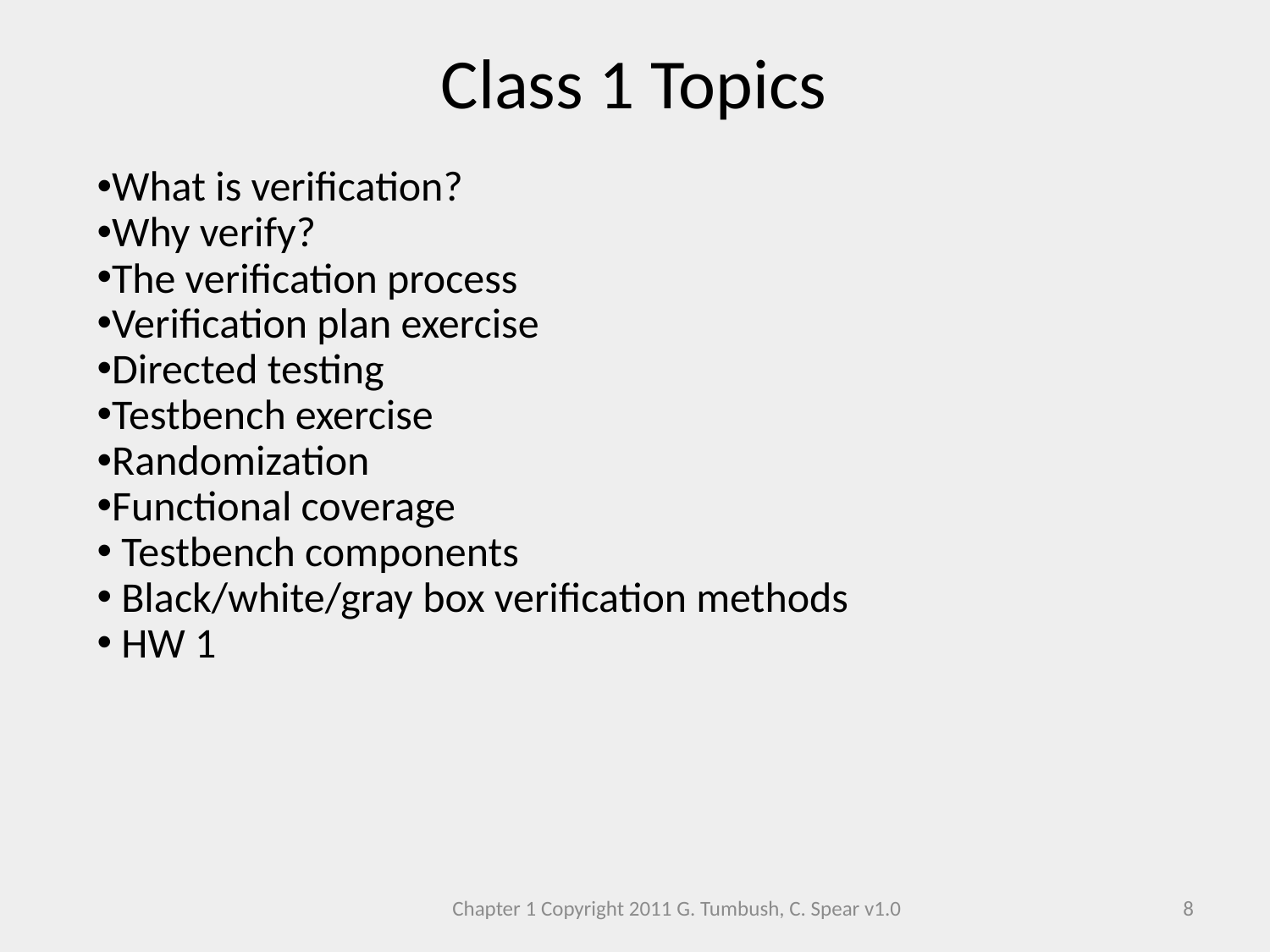

Class 1 Topics
What is verification?
Why verify?
The verification process
Verification plan exercise
Directed testing
Testbench exercise
Randomization
Functional coverage
 Testbench components
 Black/white/gray box verification methods
 HW 1

Chapter 1 Copyright 2011 G. Tumbush, C. Spear v1.0
8